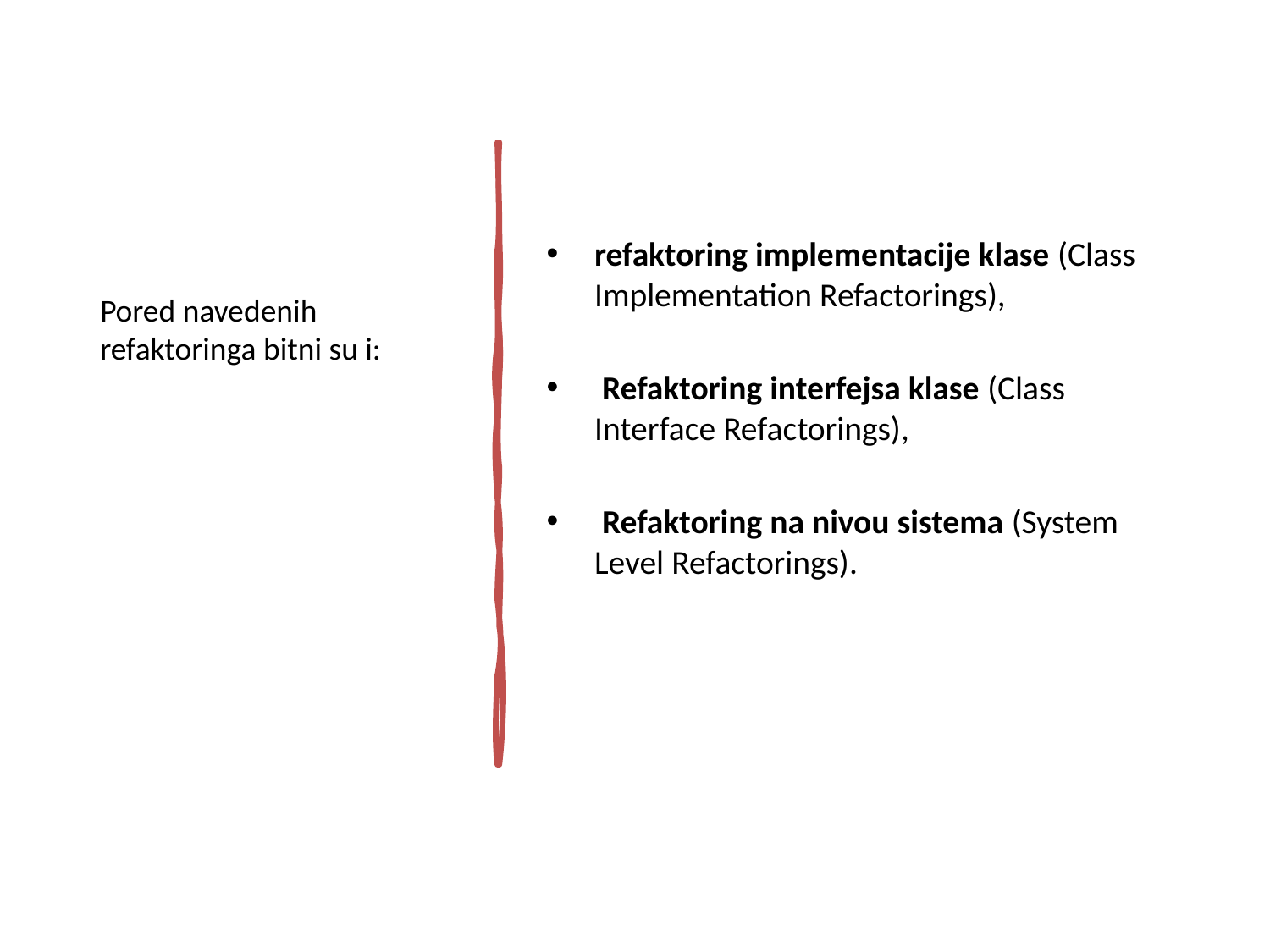

refaktoring implementacije klase (Class Implementation Refactorings),

 Refaktoring interfejsa klase (Class Interface Refactorings),

 Refaktoring na nivou sistema (System Level Refactorings).

Pored navedenih refaktoringa bitni su i: